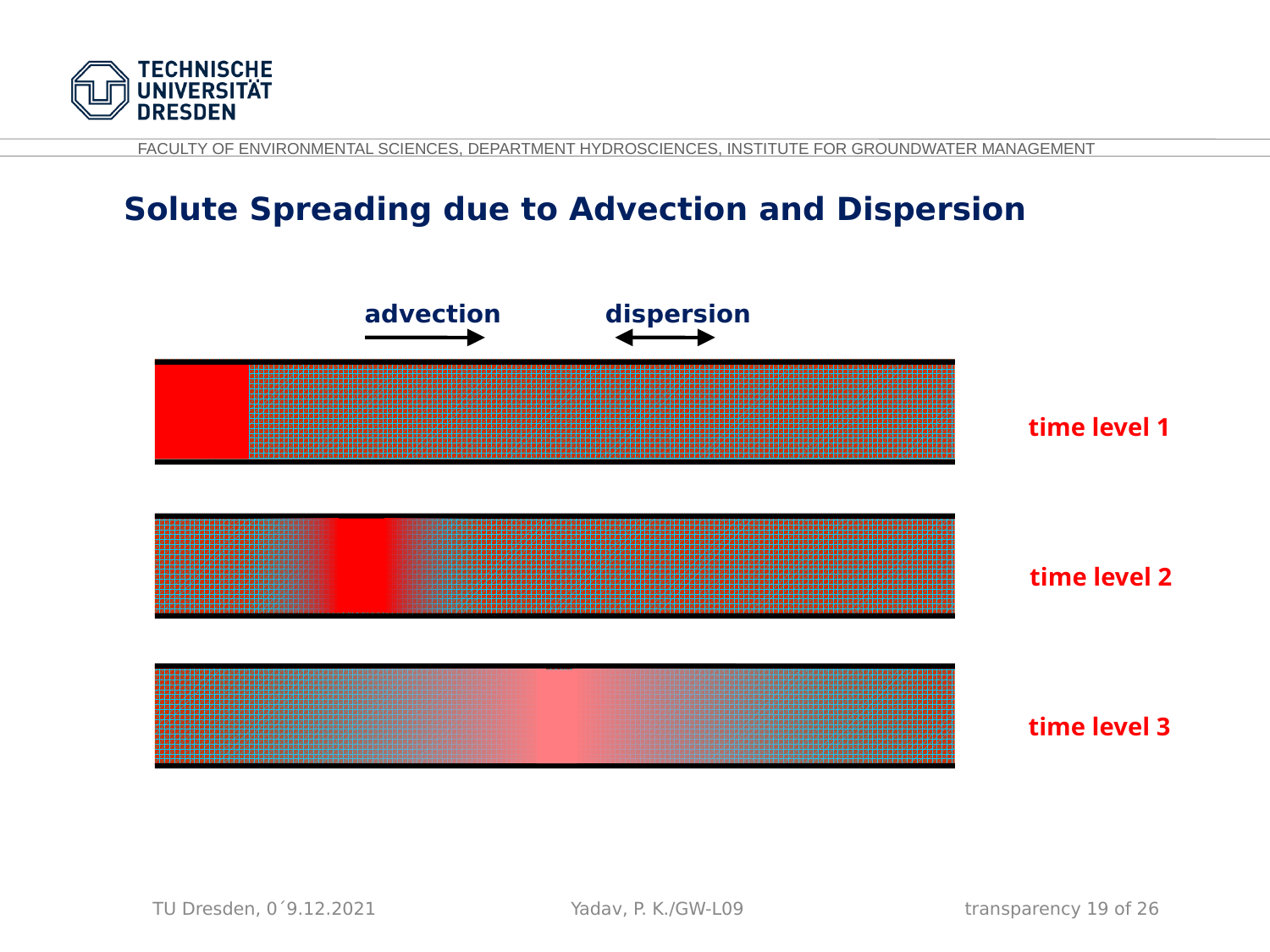

Solute Spreading due to Advection and Dispersion

advection
dispersion

time level 1

time level 2

time level 3